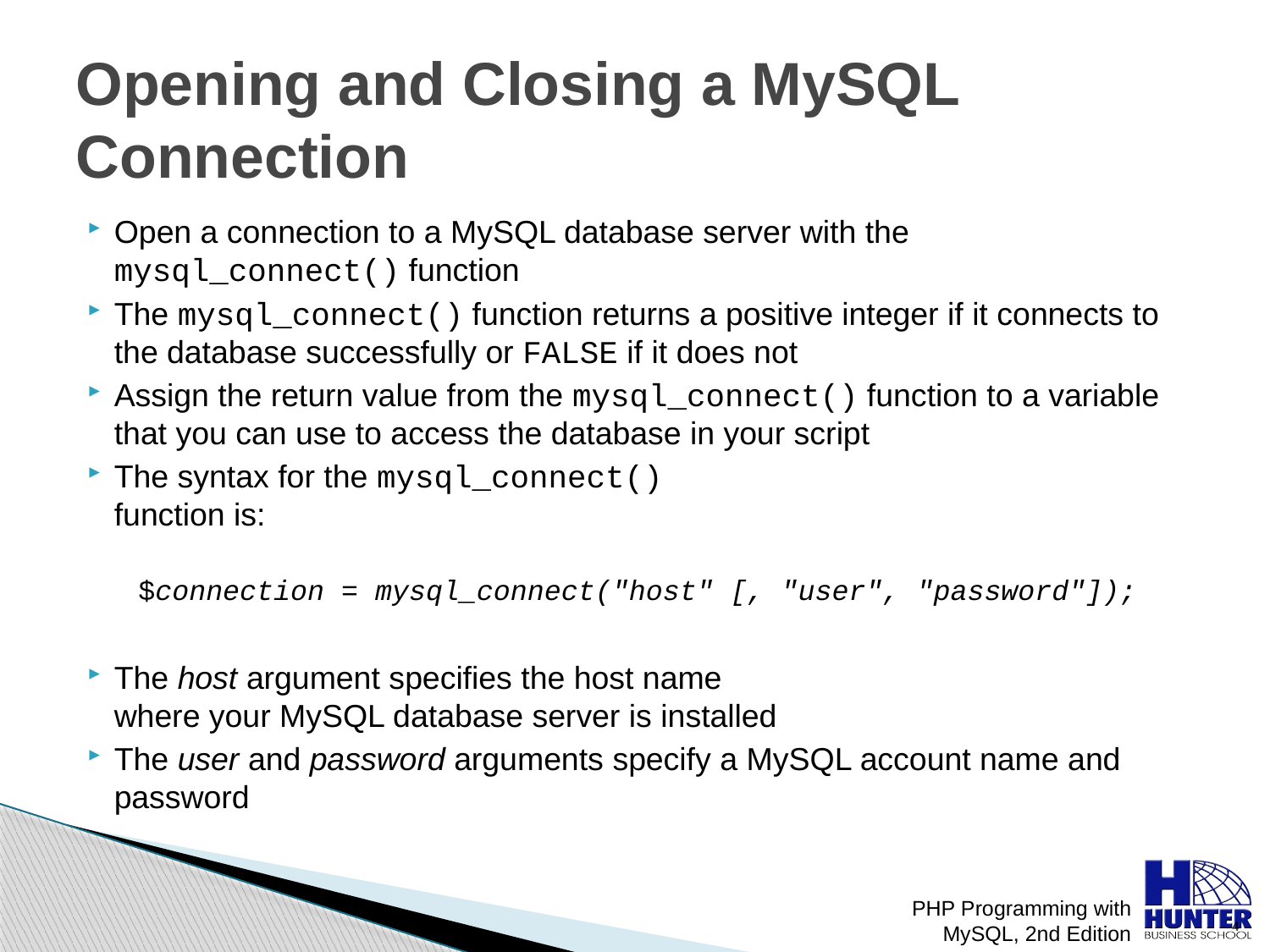

# Opening and Closing a MySQL Connection
Open a connection to a MySQL database server with the mysql_connect() function
The mysql_connect() function returns a positive integer if it connects to the database successfully or FALSE if it does not
Assign the return value from the mysql_connect() function to a variable that you can use to access the database in your script
The syntax for the mysql_connect()
function is:
  $connection = mysql_connect("host" [, "user", "password"]);

The host argument specifies the host name
where your MySQL database server is installed
The user and password arguments specify a MySQL account name and password

PHP Programming with MySQL, 2nd Edition
 4